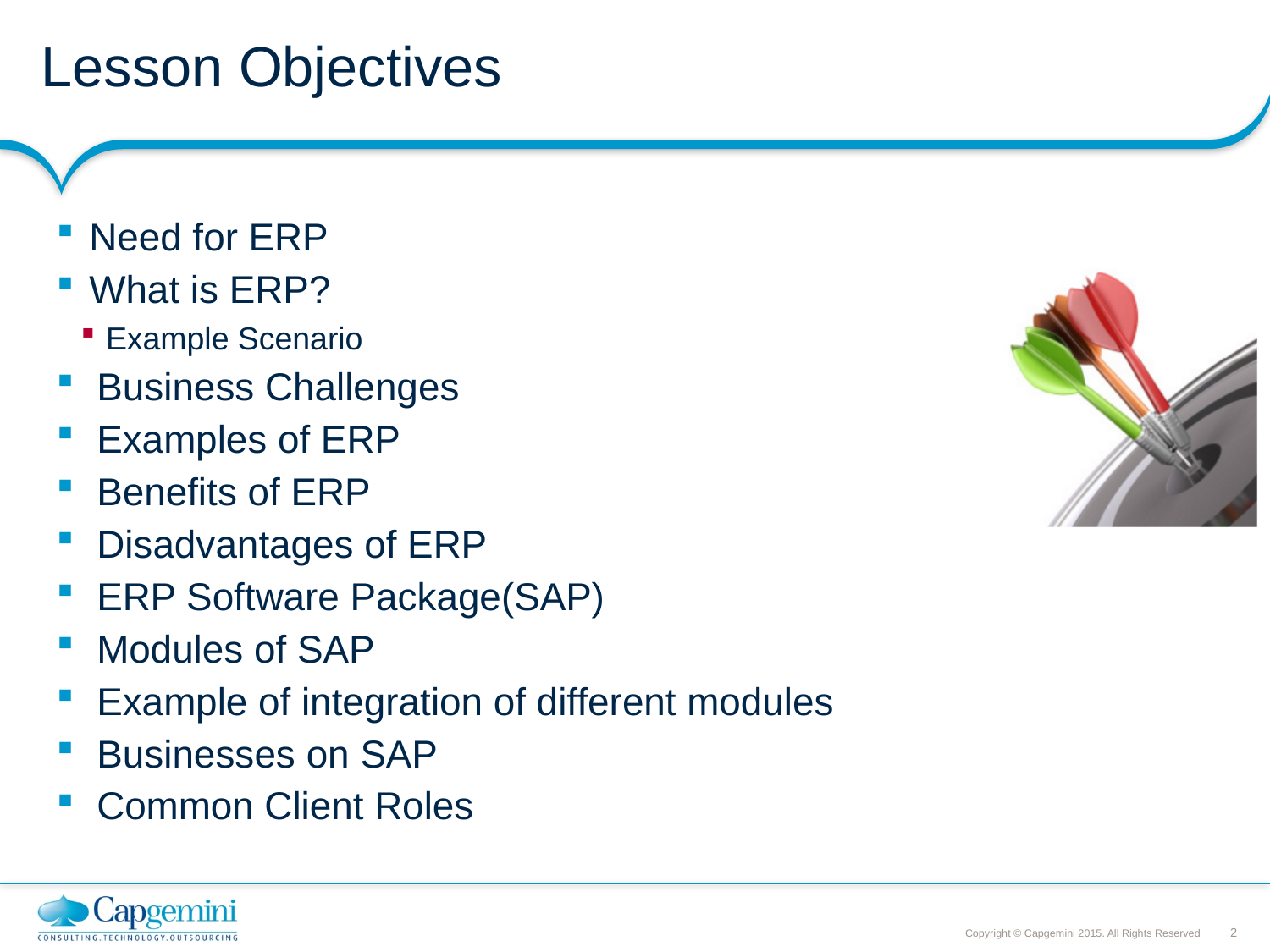

# Lesson Objectives
Need for ERP
What is ERP?
Example Scenario
Business Challenges
Examples of ERP
Benefits of ERP
Disadvantages of ERP
ERP Software Package(SAP)
Modules of SAP
Example of integration of different modules
Businesses on SAP
Common Client Roles